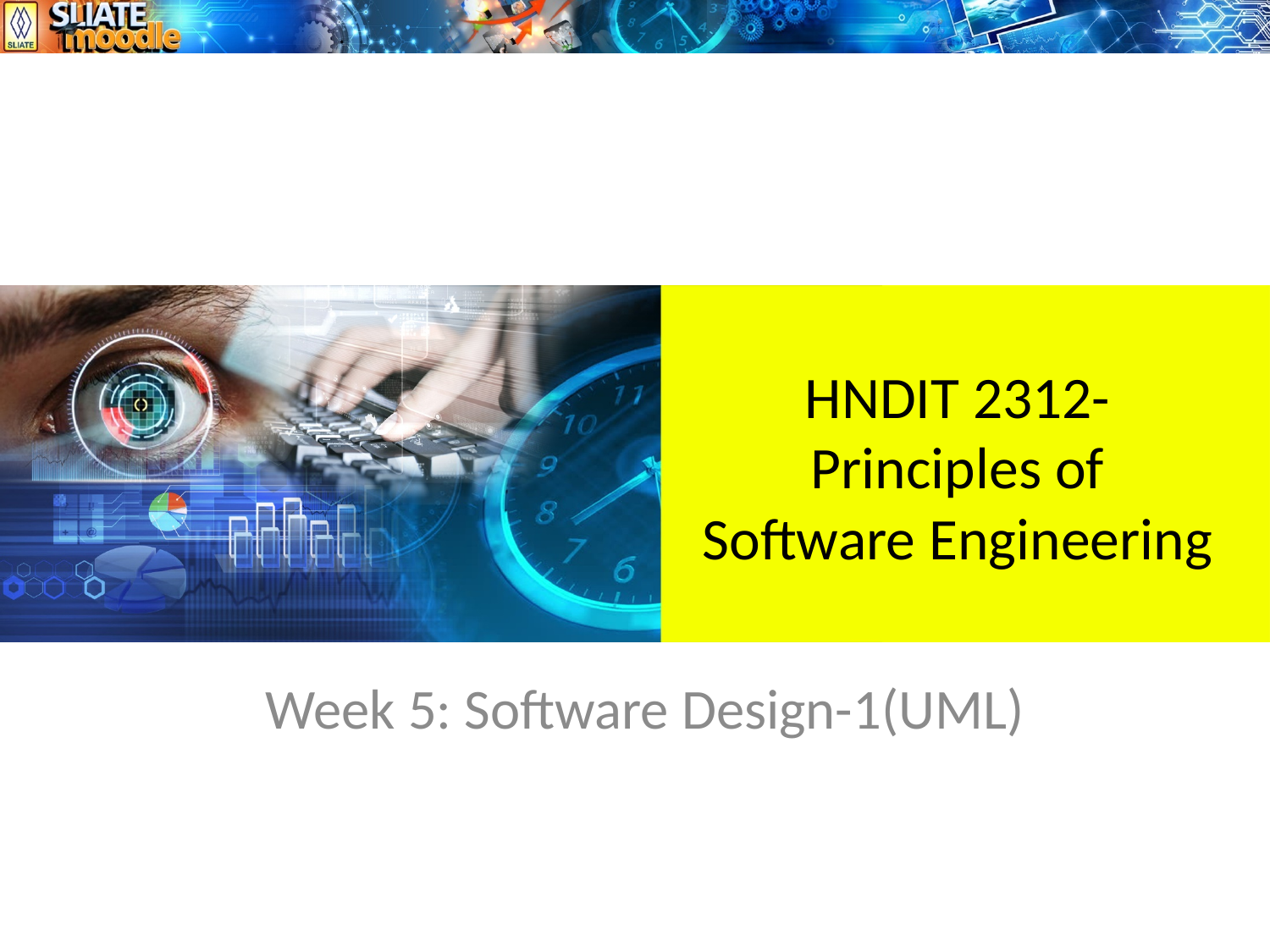

# HNDIT 2312-Principles of Software Engineering
Week 5: Software Design-1(UML)